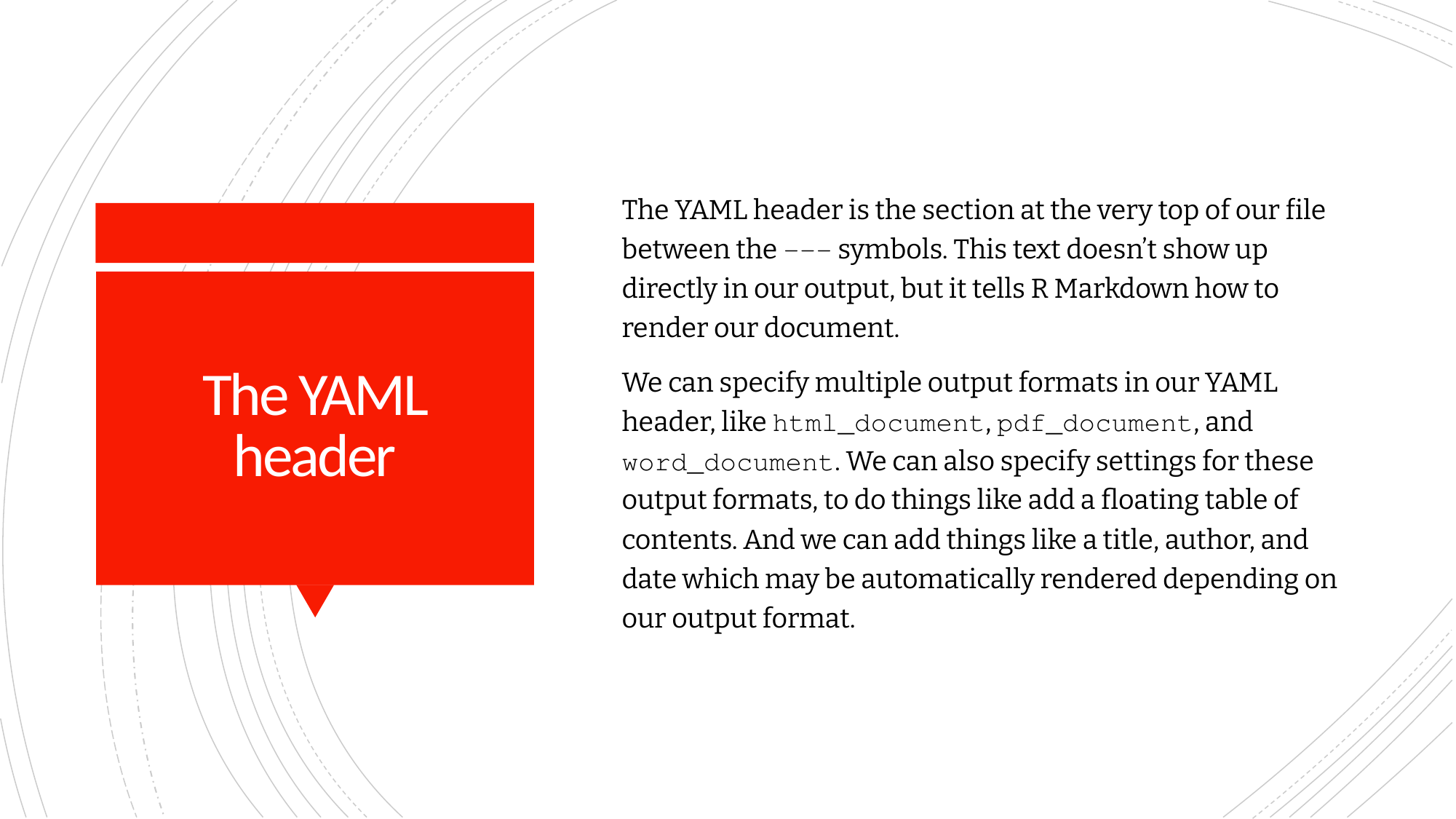

The YAML header is the section at the very top of our file between the --- symbols. This text doesn’t show up directly in our output, but it tells R Markdown how to render our document.
We can specify multiple output formats in our YAML header, like html_document, pdf_document, and word_document. We can also specify settings for these output formats, to do things like add a floating table of contents. And we can add things like a title, author, and date which may be automatically rendered depending on our output format.
# The YAML header